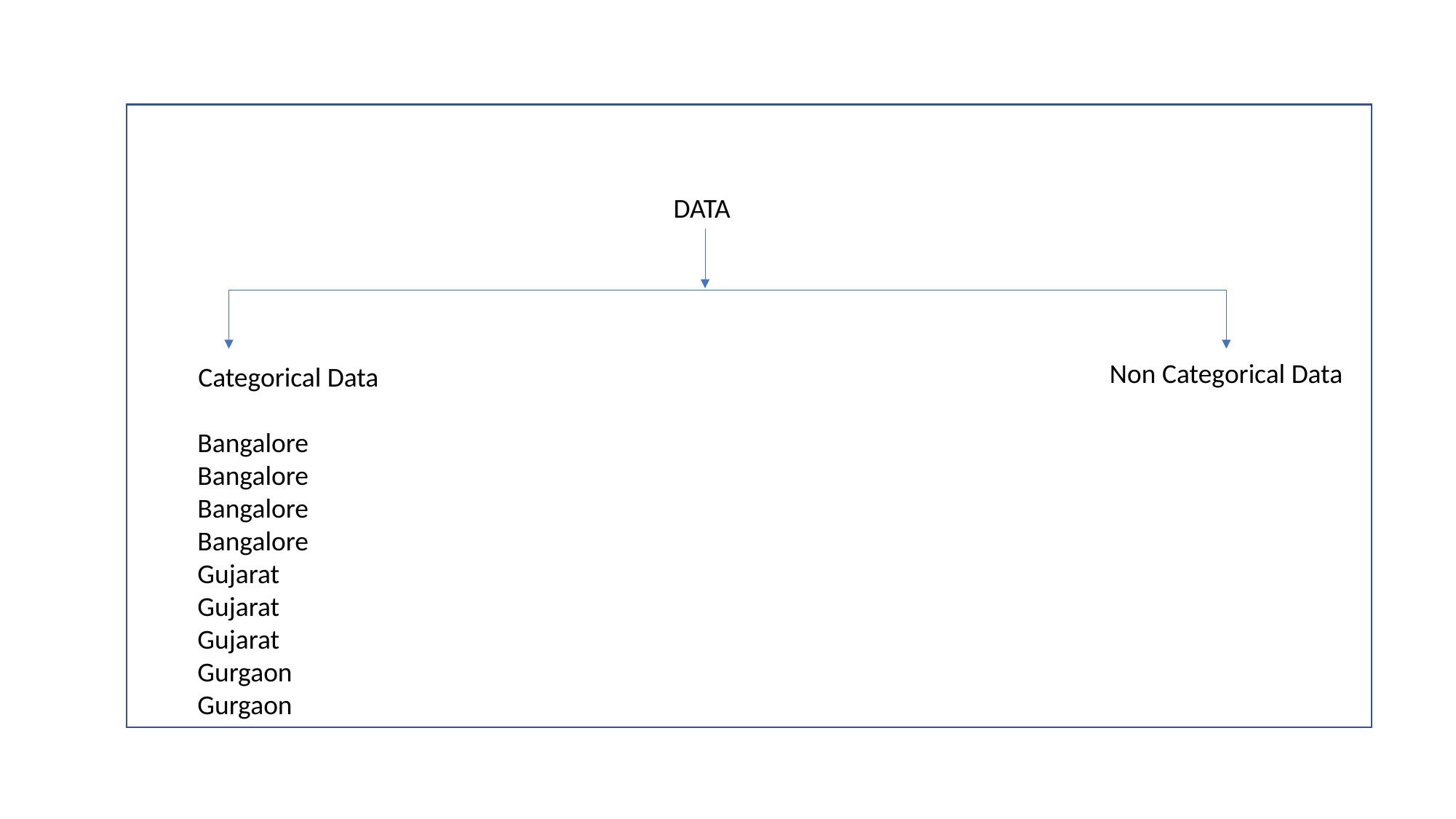

DATA
Non Categorical Data
Categorical Data
Bangalore
Bangalore
Bangalore
Bangalore
Gujarat
Gujarat
Gujarat
Gurgaon
Gurgaon